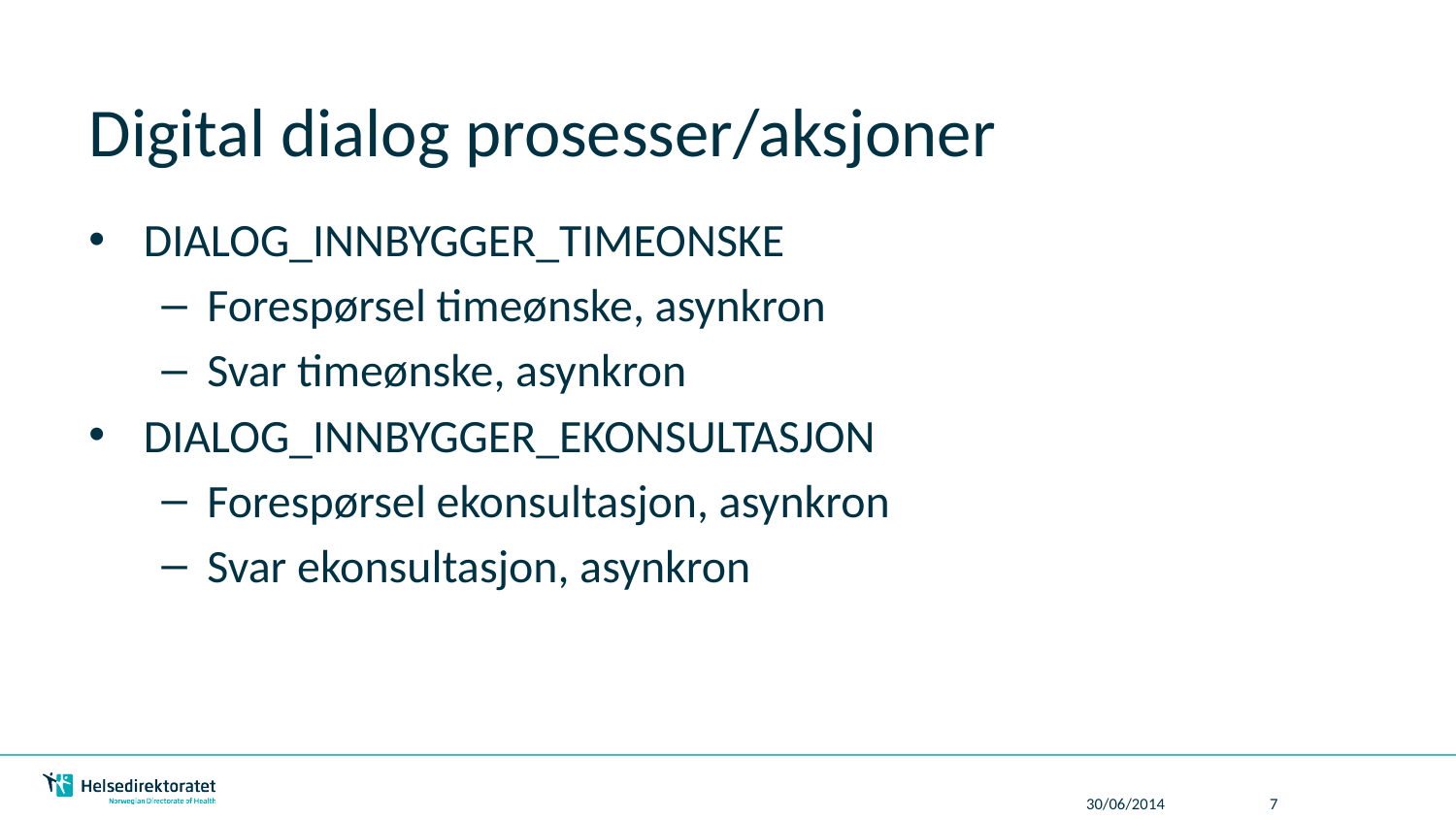

# Digital dialog prosesser/aksjoner
DIALOG_INNBYGGER_TIMEONSKE
Forespørsel timeønske, asynkron
Svar timeønske, asynkron
DIALOG_INNBYGGER_EKONSULTASJON
Forespørsel ekonsultasjon, asynkron
Svar ekonsultasjon, asynkron
30/06/2014
7